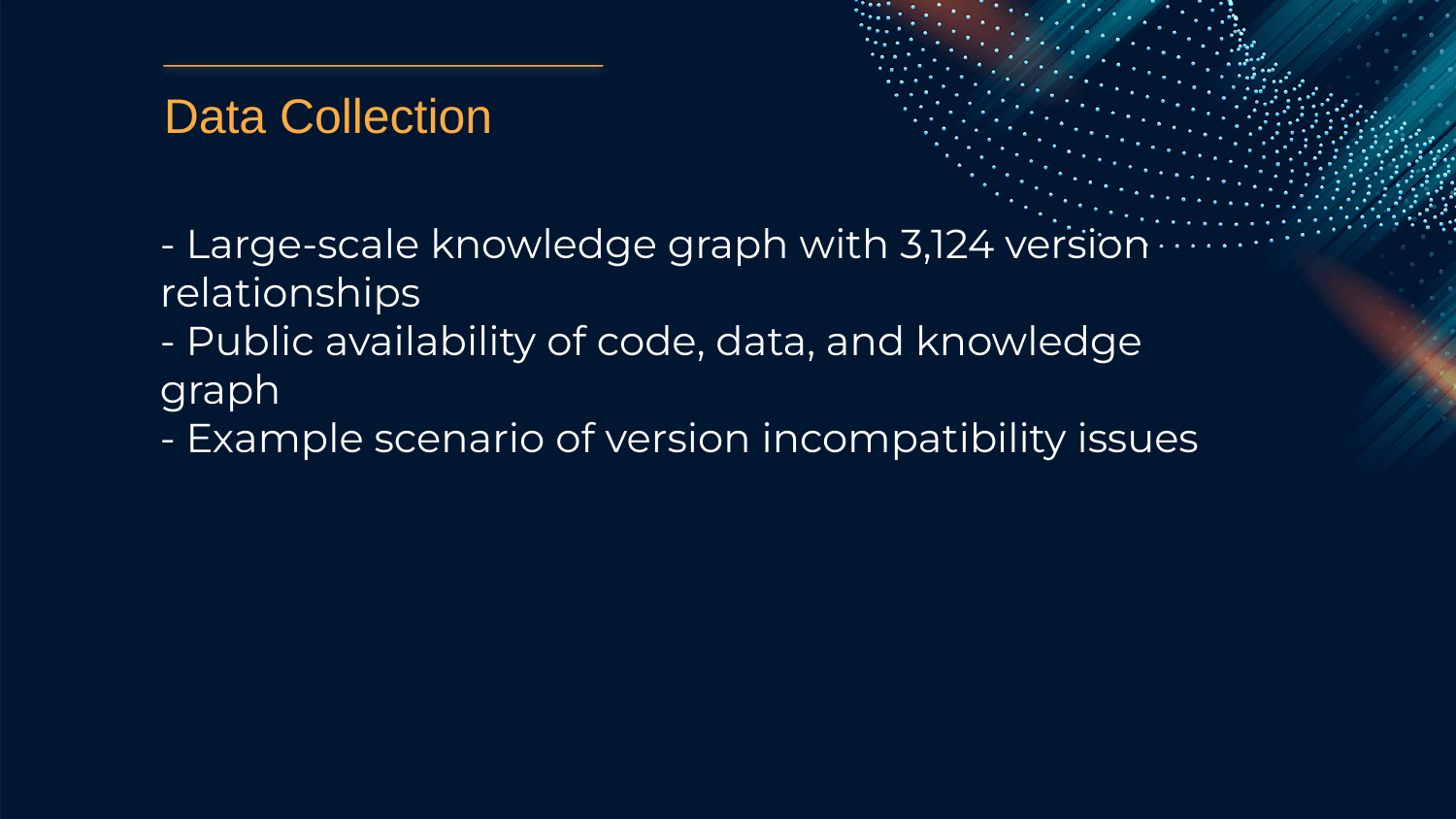

Data Collection
- Large-scale knowledge graph with 3,124 version relationships
- Public availability of code, data, and knowledge graph
- Example scenario of version incompatibility issues